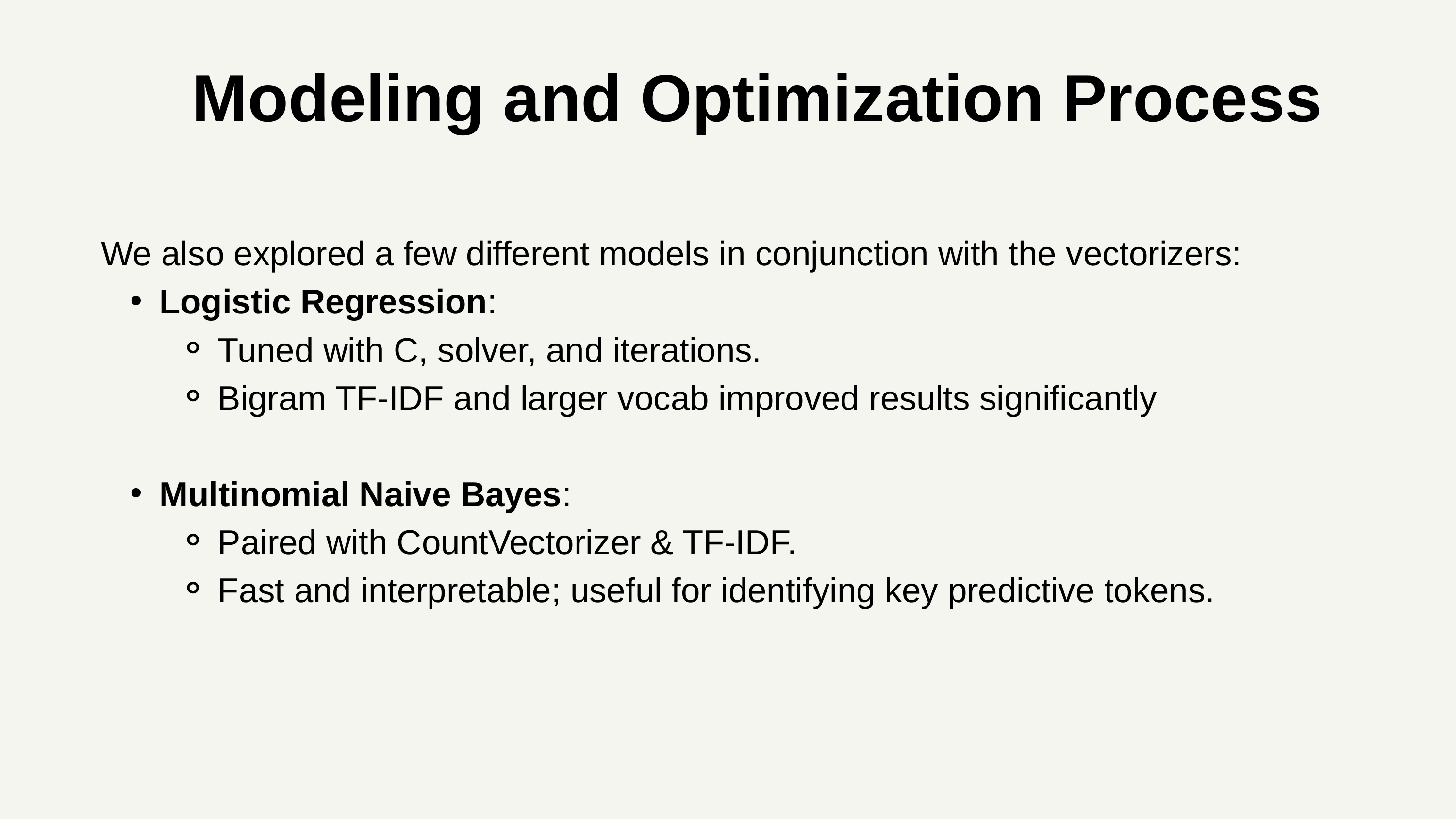

Modeling and Optimization Process

We also explored a few different models in conjunction with the vectorizers:
Logistic Regression:
Tuned with C, solver, and iterations.
Bigram TF-IDF and larger vocab improved results significantly

Multinomial Naive Bayes:
Paired with CountVectorizer & TF-IDF.
Fast and interpretable; useful for identifying key predictive tokens.